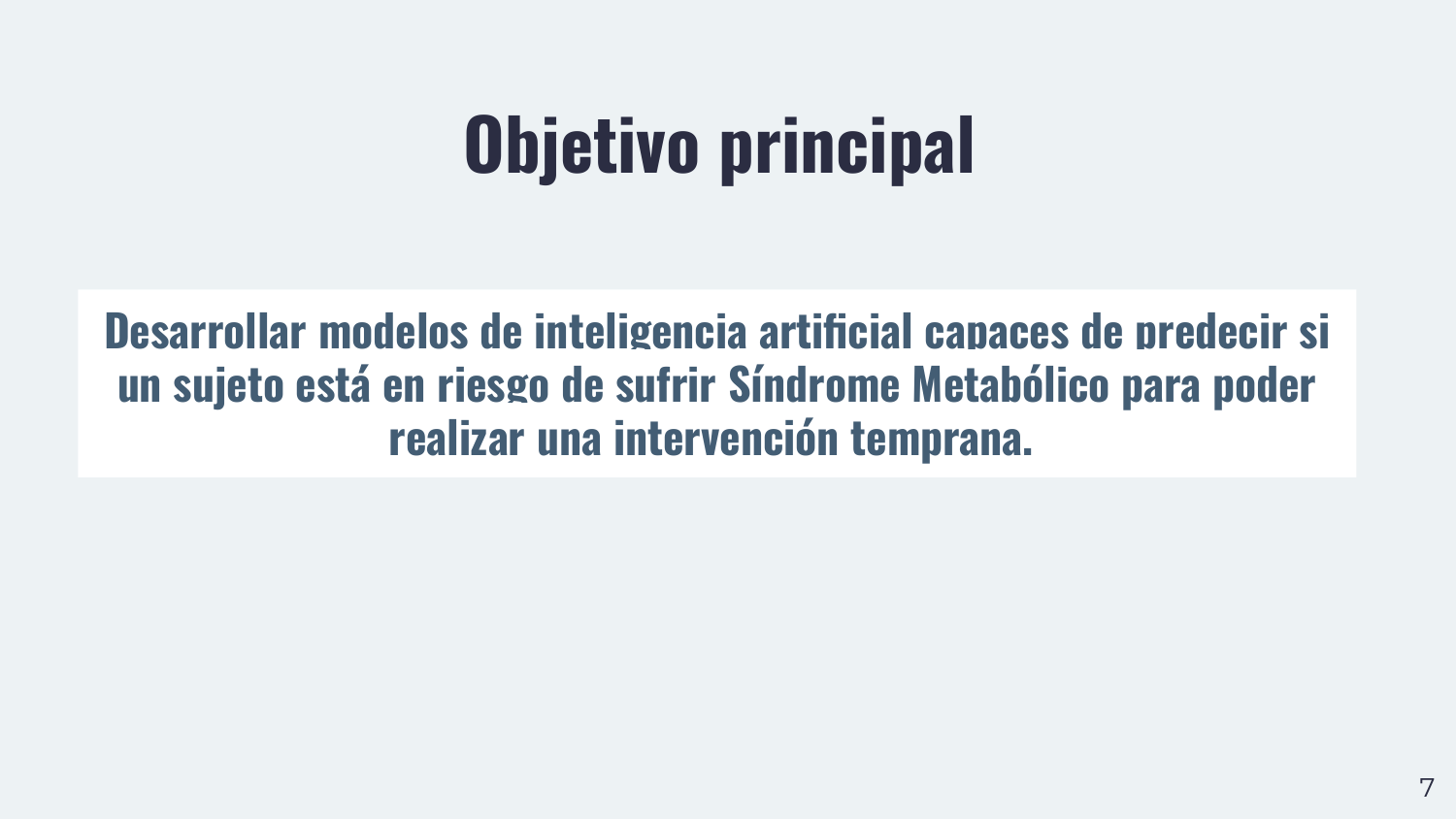

# Objetivo principal
Desarrollar modelos de inteligencia artificial capaces de predecir si un sujeto está en riesgo de sufrir Síndrome Metabólico para poder realizar una intervención temprana.
7